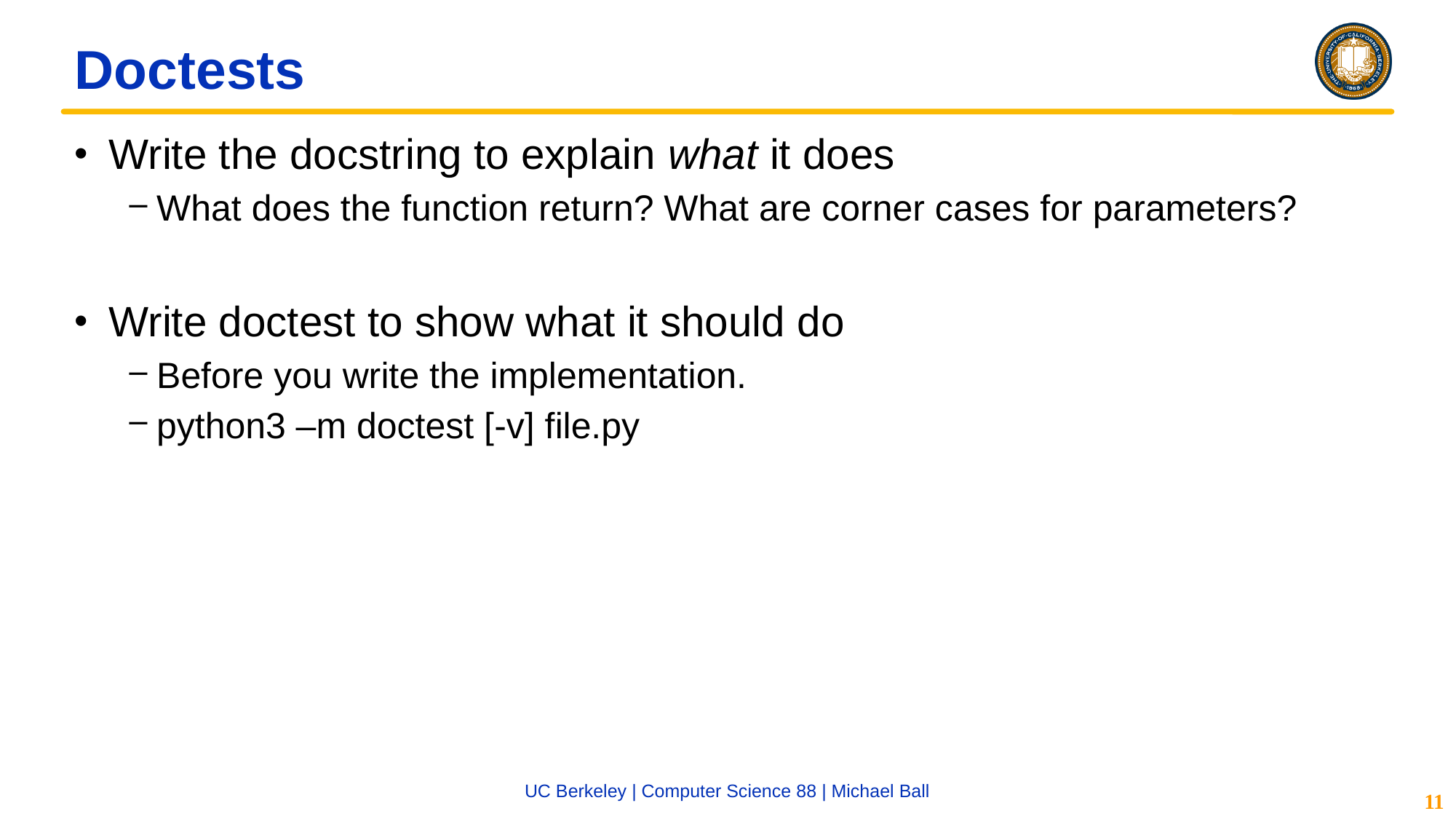

# Doctests
Write the docstring to explain what it does
What does the function return? What are corner cases for parameters?

Write doctest to show what it should do
Before you write the implementation.
python3 –m doctest [-v] file.py
11